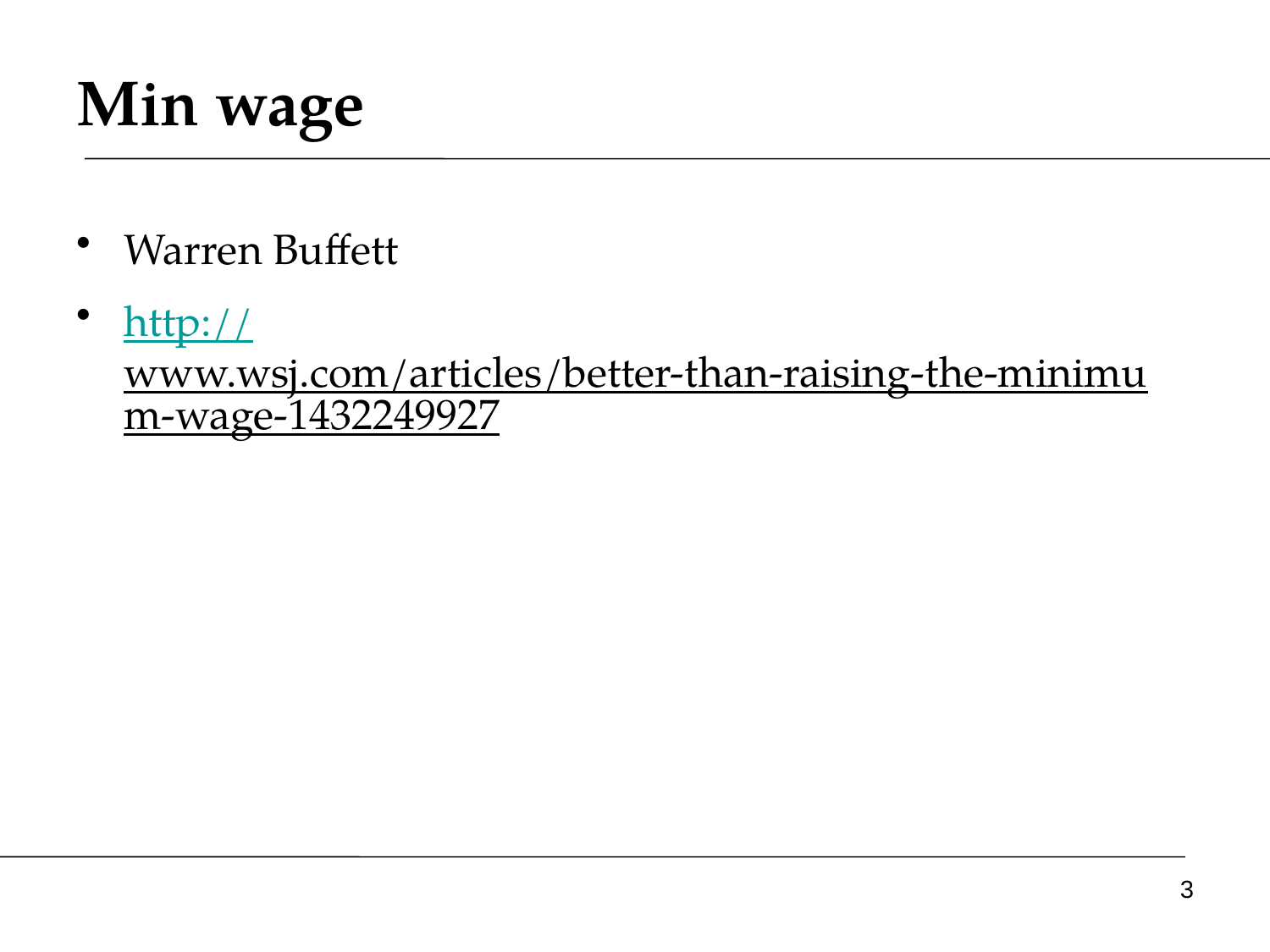

# Min wage
Warren Buffett
http://www.wsj.com/articles/better-than-raising-the-minimum-wage-1432249927
3